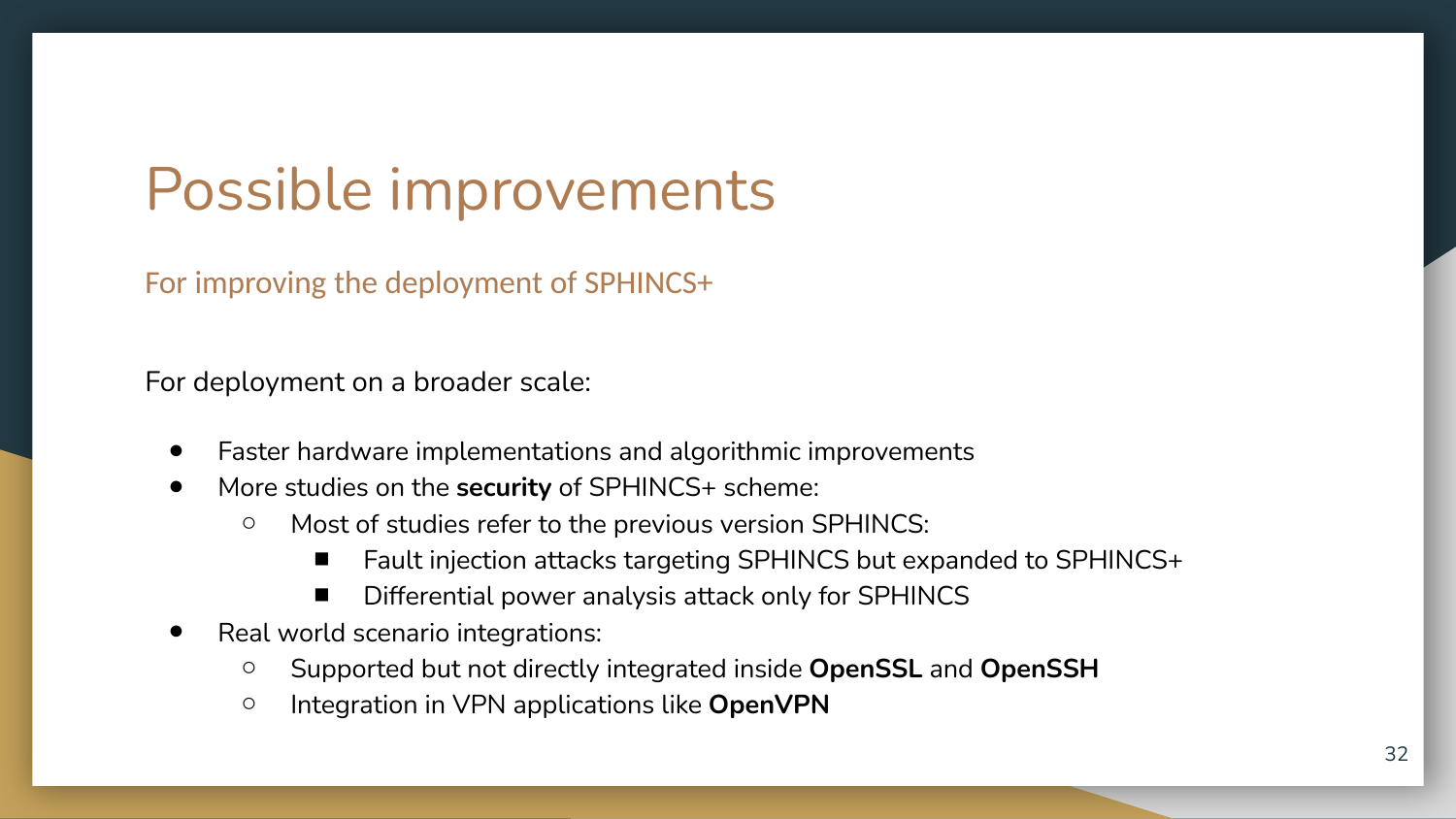

# Possible improvements
For improving the deployment of SPHINCS+
For deployment on a broader scale:
Faster hardware implementations and algorithmic improvements
More studies on the security of SPHINCS+ scheme:
Most of studies refer to the previous version SPHINCS:
Fault injection attacks targeting SPHINCS but expanded to SPHINCS+
Differential power analysis attack only for SPHINCS
Real world scenario integrations:
Supported but not directly integrated inside OpenSSL and OpenSSH
Integration in VPN applications like OpenVPN
32